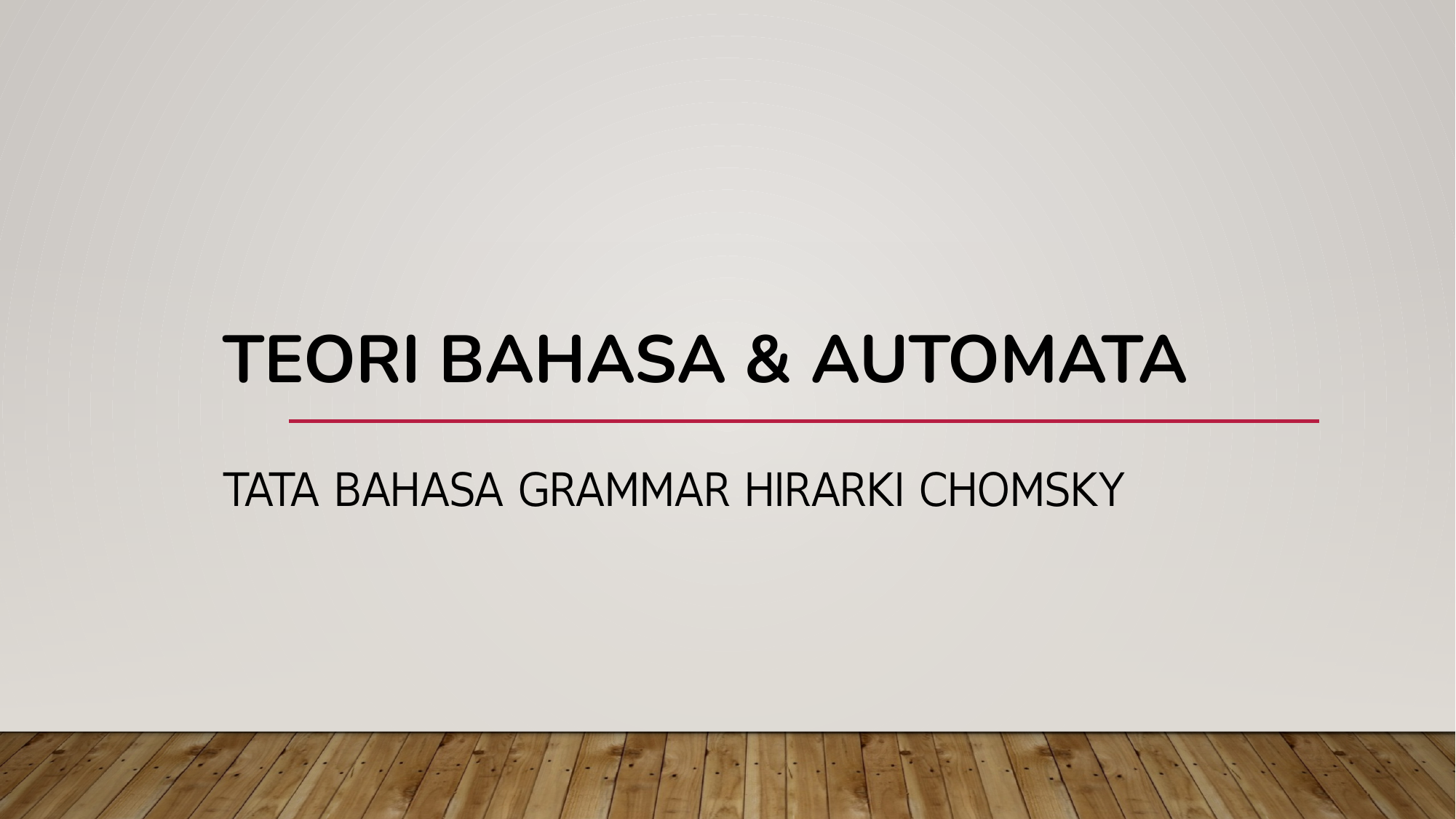

# TEORI BAHASA & AUTOMATA
Tata Bahasa Grammar hirarki chomsky